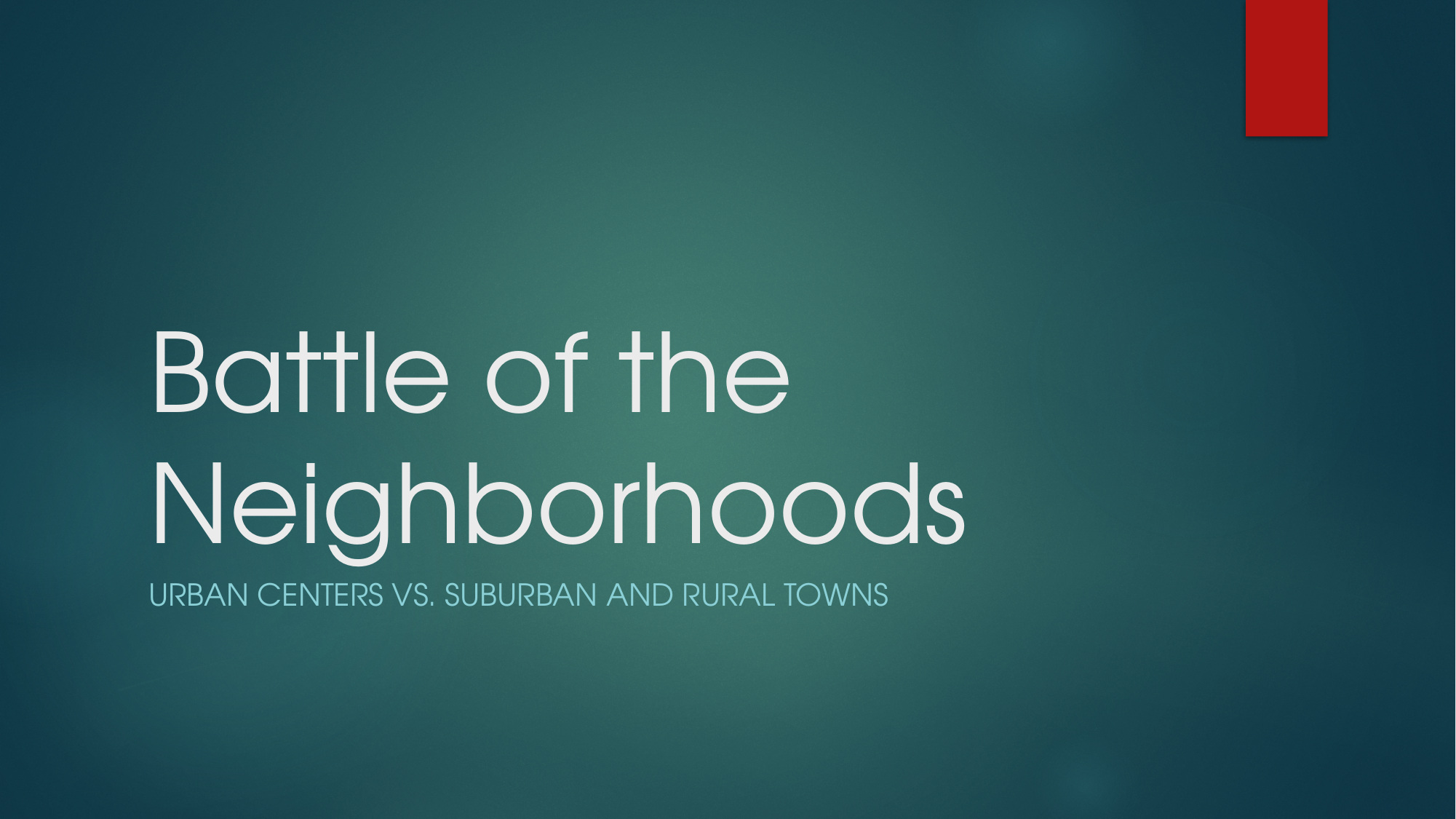

# Battle of the Neighborhoods
Urban centers vs. suburban and rural towns